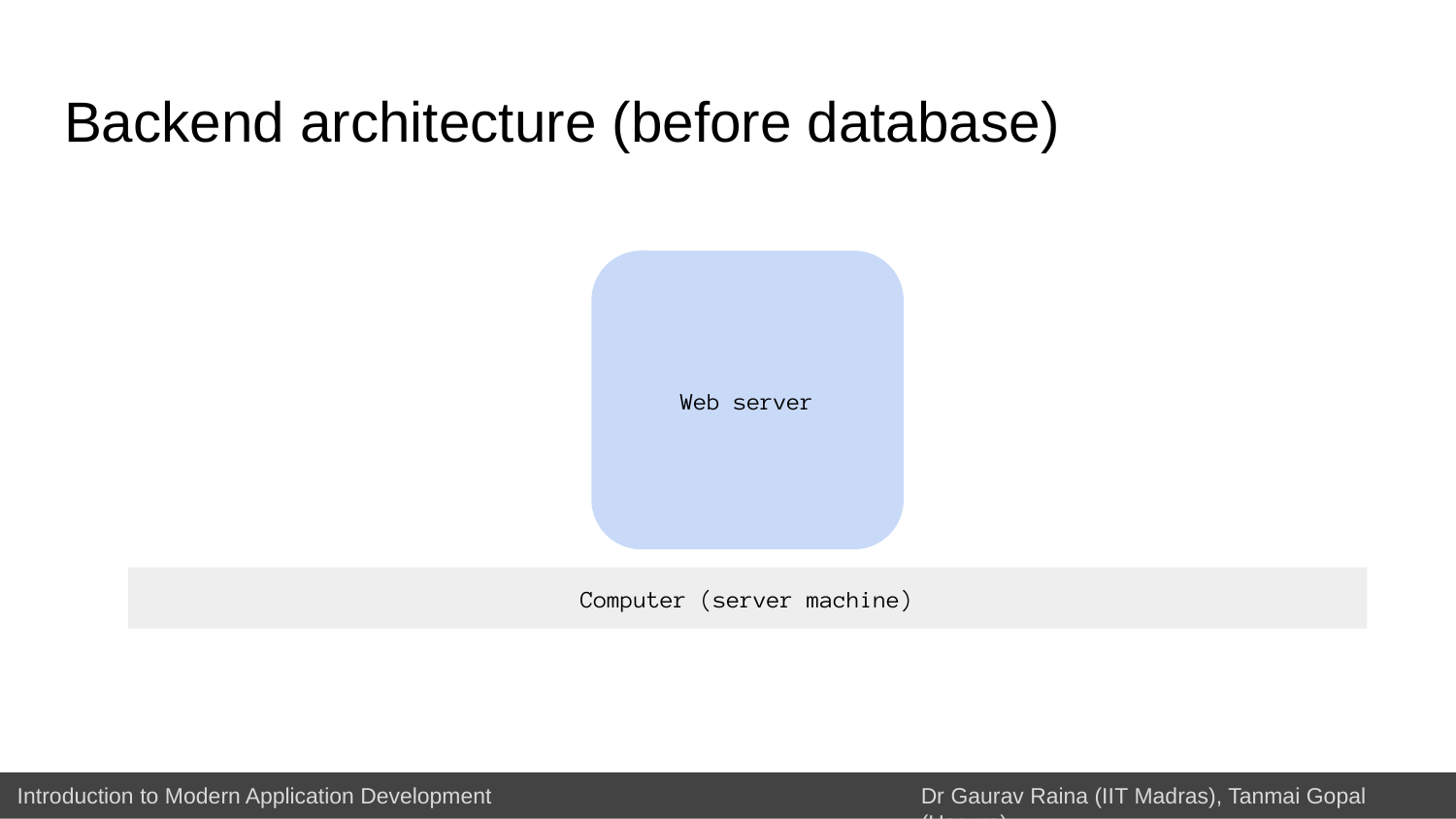

# Backend architecture (before database)
Web server
Computer (server machine)